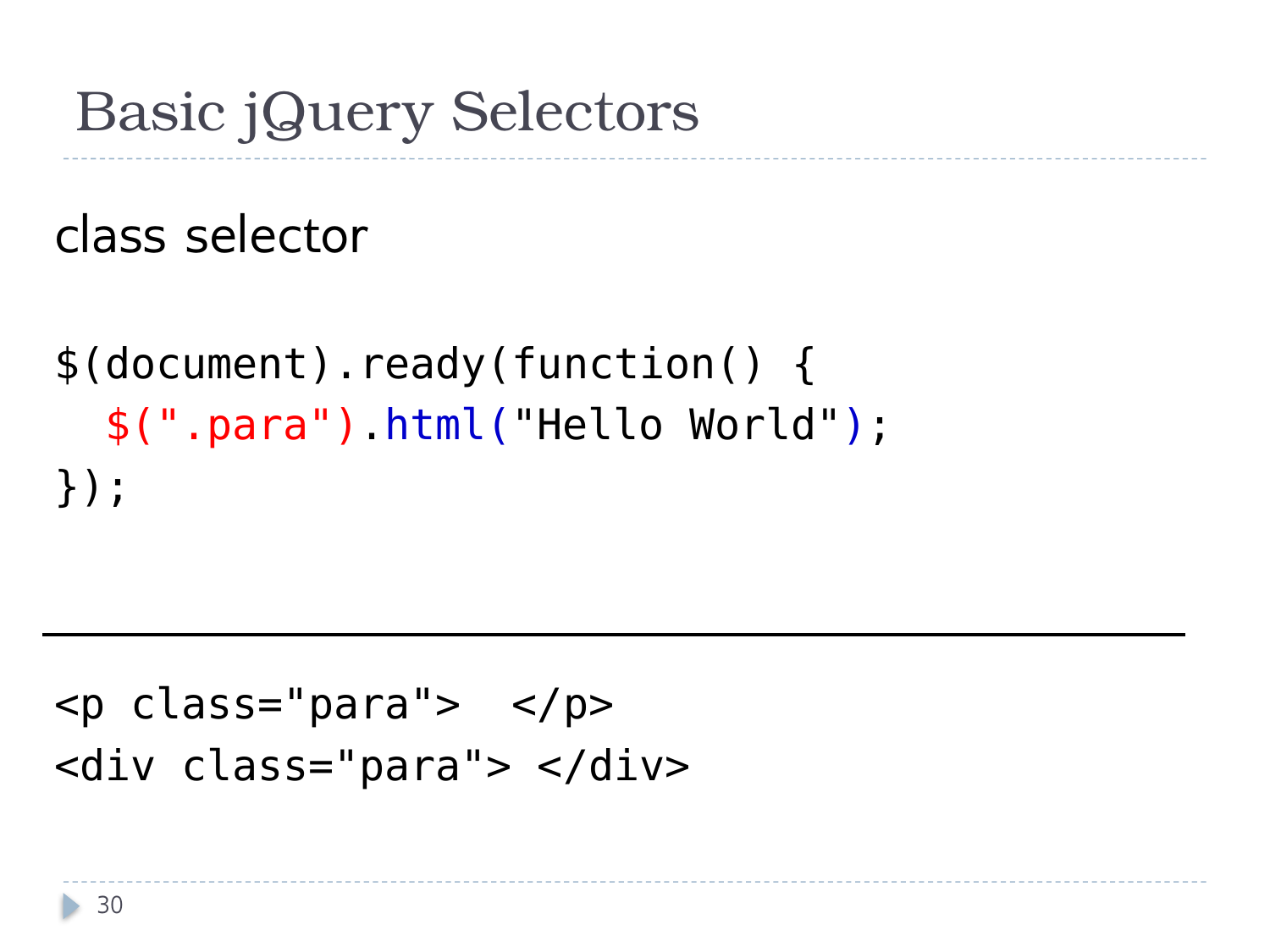

# Basic jQuery Selectors
class selector

$(document).ready(function() {
  $(".para").html("Hello World");
});

<p class="para">  </p>
<div class="para"> </div>
30